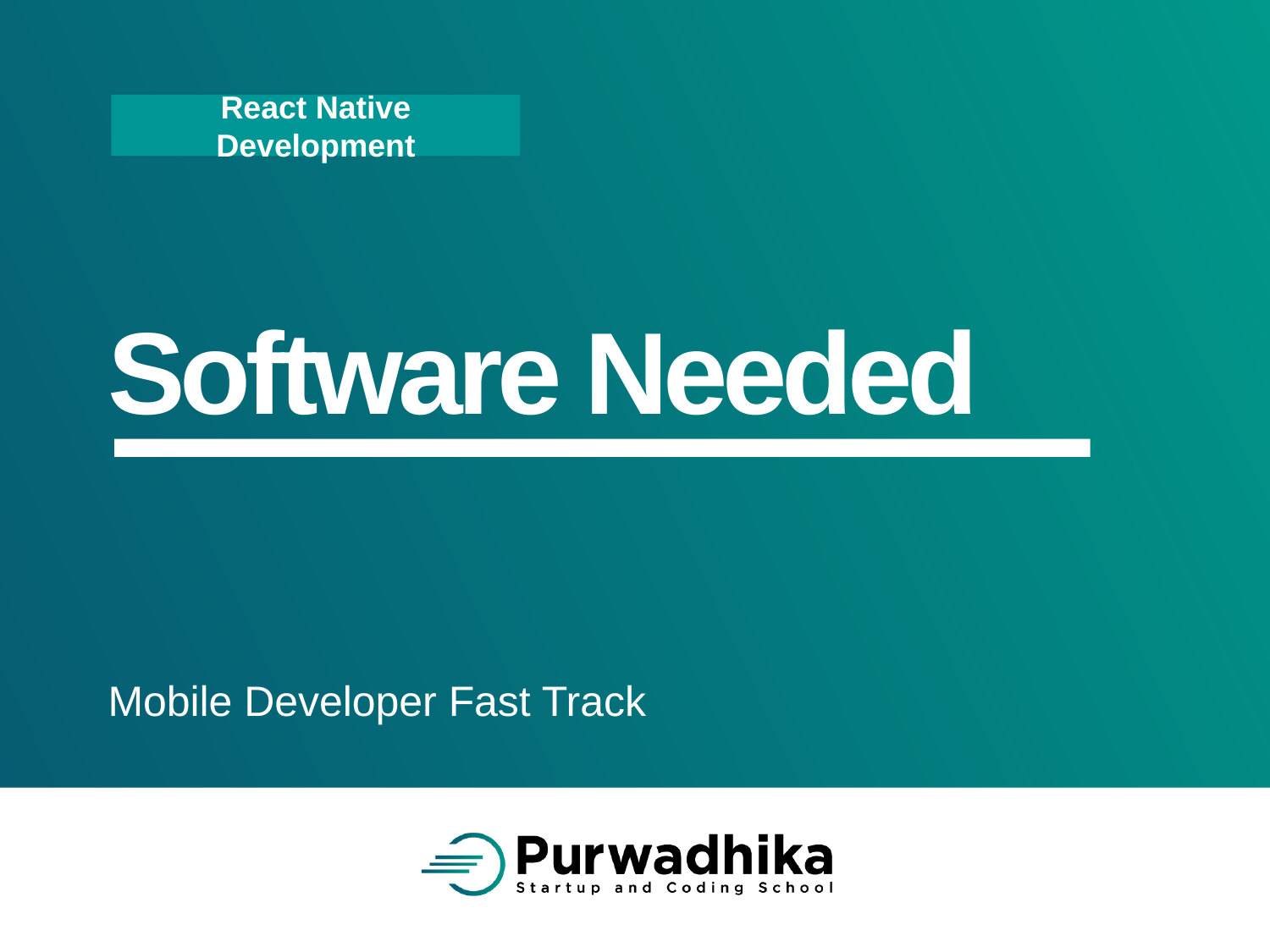

# Software Needed

Mobile Developer Fast Track